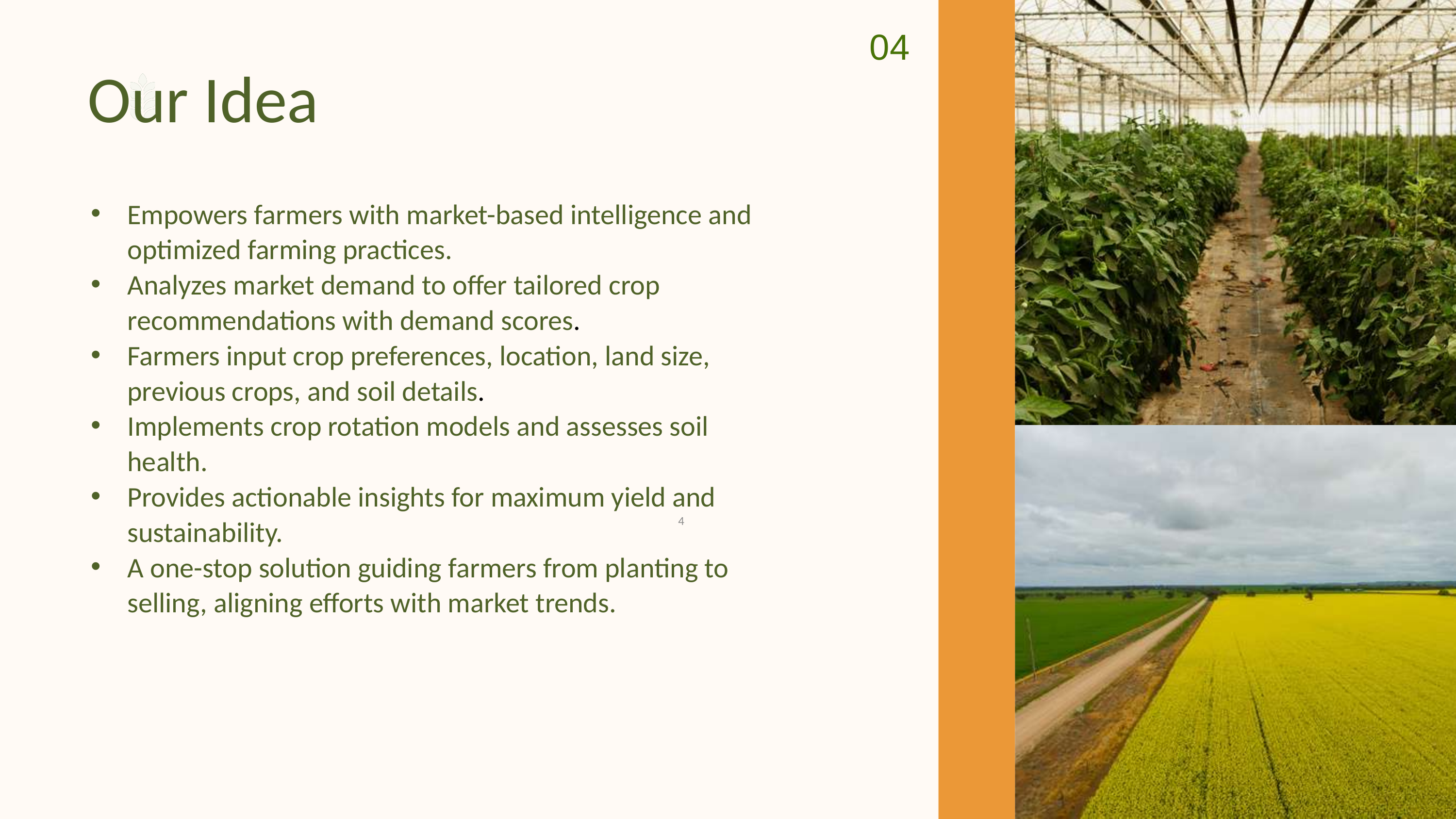

04
Our Idea

Empowers farmers with market-based intelligence and optimized farming practices.
Analyzes market demand to offer tailored crop recommendations with demand scores.
Farmers input crop preferences, location, land size, previous crops, and soil details.
Implements crop rotation models and assesses soil health.
Provides actionable insights for maximum yield and sustainability.
A one-stop solution guiding farmers from planting to selling, aligning efforts with market trends.

4